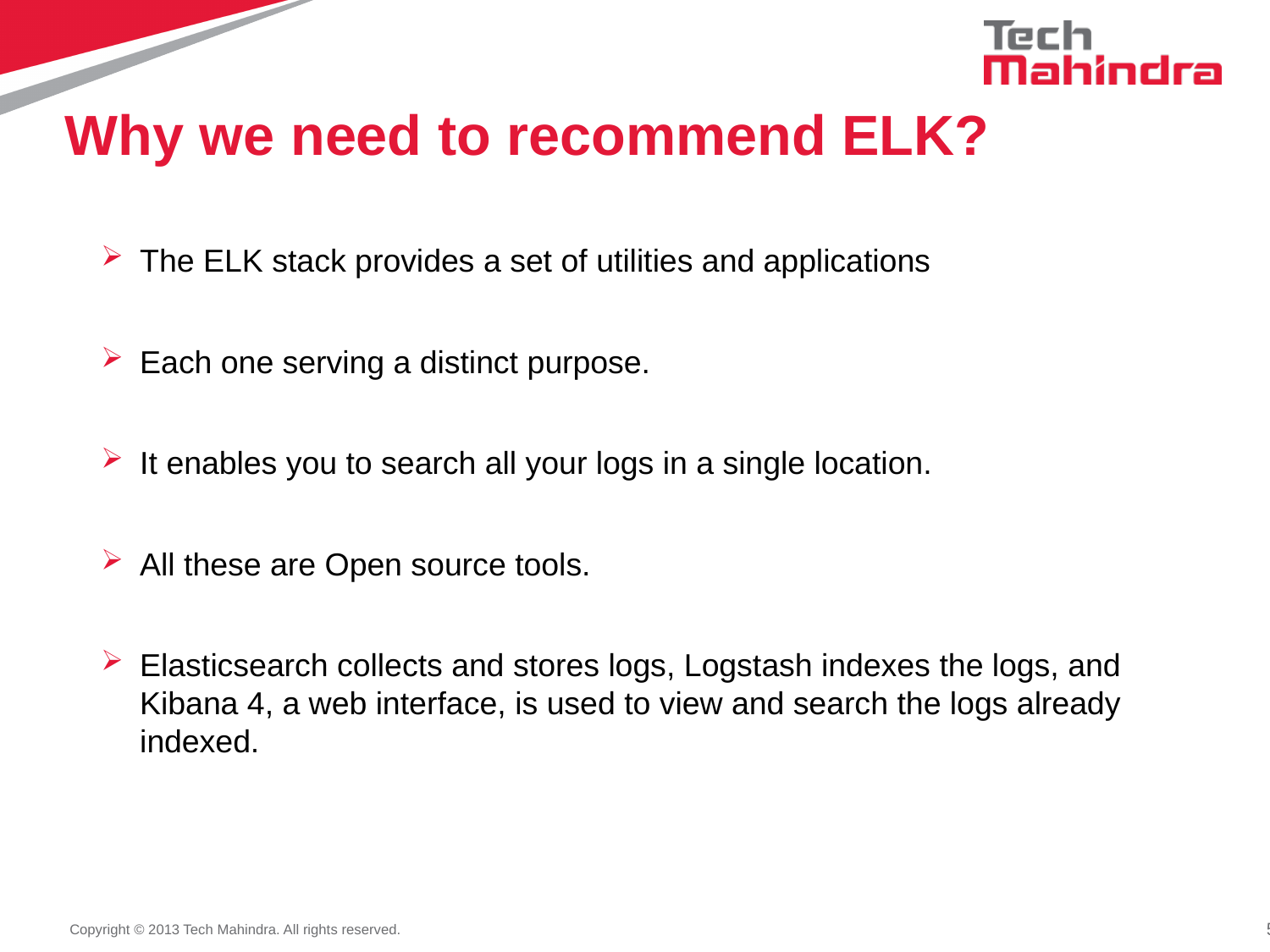

# Why we need to recommend ELK?
The ELK stack provides a set of utilities and applications

Each one serving a distinct purpose.

It enables you to search all your logs in a single location.

All these are Open source tools.

Elasticsearch collects and stores logs, Logstash indexes the logs, and Kibana 4, a web interface, is used to view and search the logs already indexed.